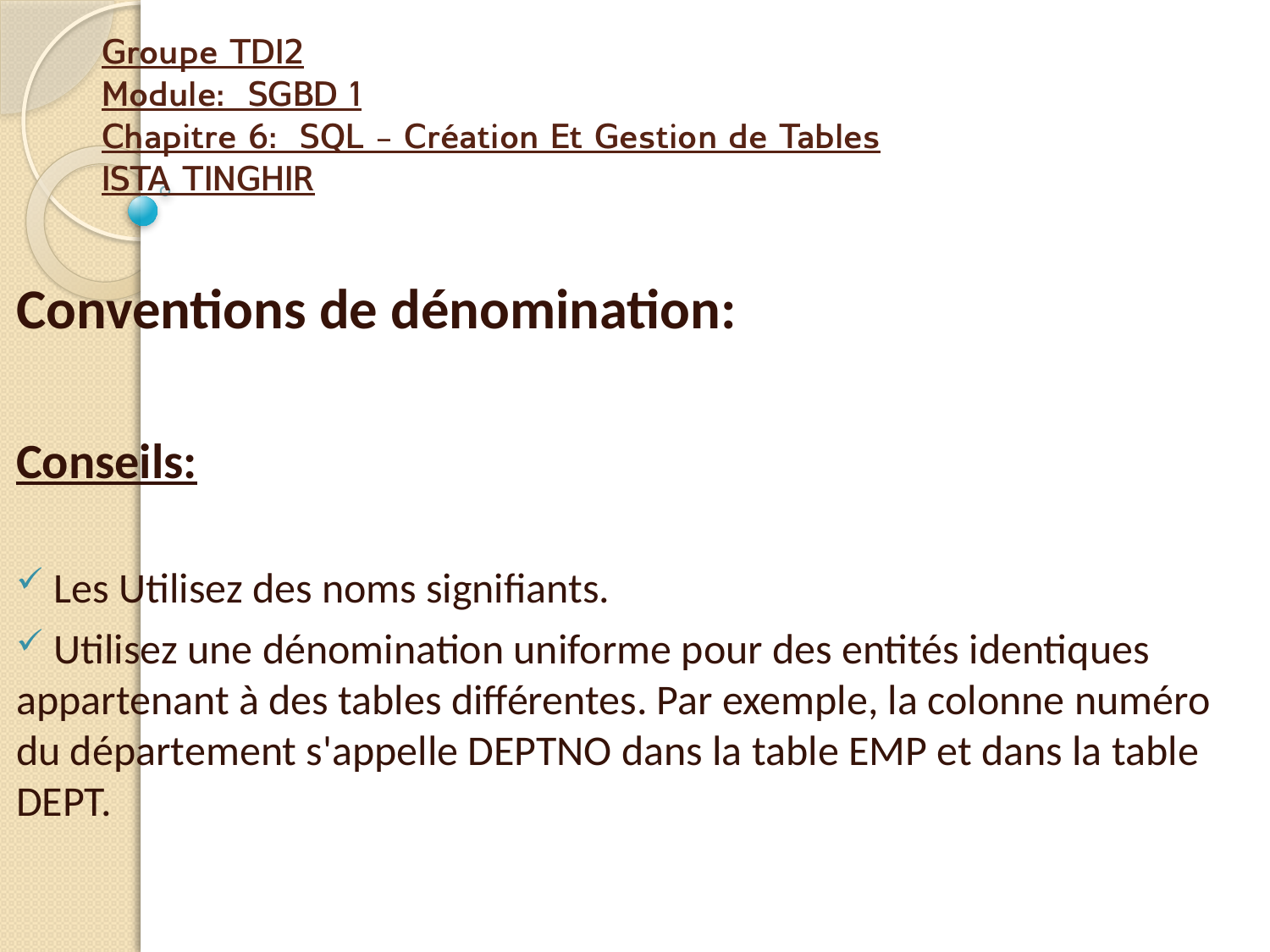

# Groupe TDI2 Module:  SGBD 1 Chapitre 6:  SQL – Création Et Gestion de Tables ISTA TINGHIR

Conventions de dénomination:

Conseils:

 Les Utilisez des noms signifiants.
 Utilisez une dénomination uniforme pour des entités identiques appartenant à des tables différentes. Par exemple, la colonne numéro du département s'appelle DEPTNO dans la table EMP et dans la table DEPT.